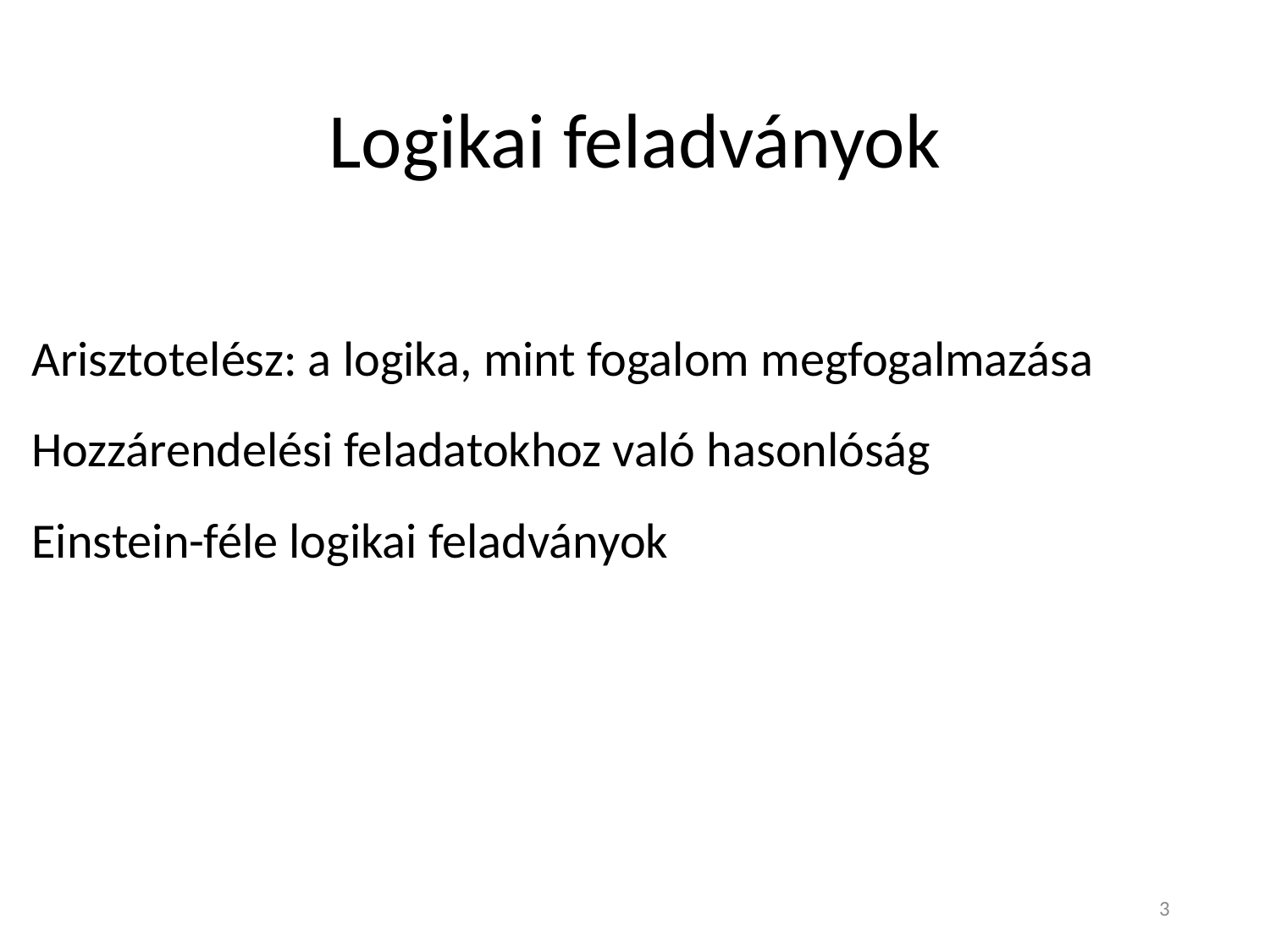

# Logikai feladványok
Arisztotelész: a logika, mint fogalom megfogalmazása
Hozzárendelési feladatokhoz való hasonlóság
Einstein-féle logikai feladványok

3